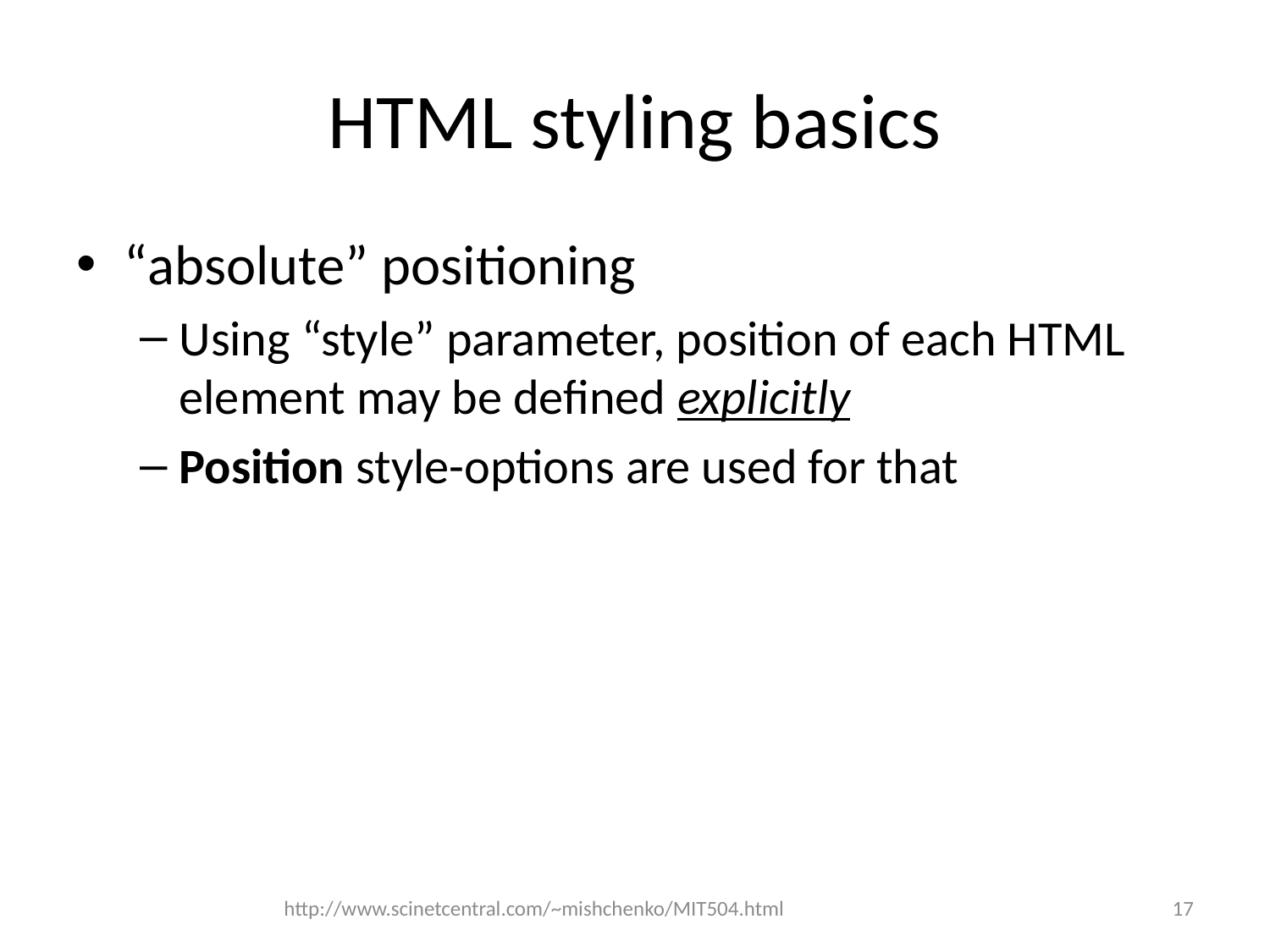

# HTML styling basics
“absolute” positioning
Using “style” parameter, position of each HTML element may be defined explicitly
Position style-options are used for that
http://www.scinetcentral.com/~mishchenko/MIT504.html
17